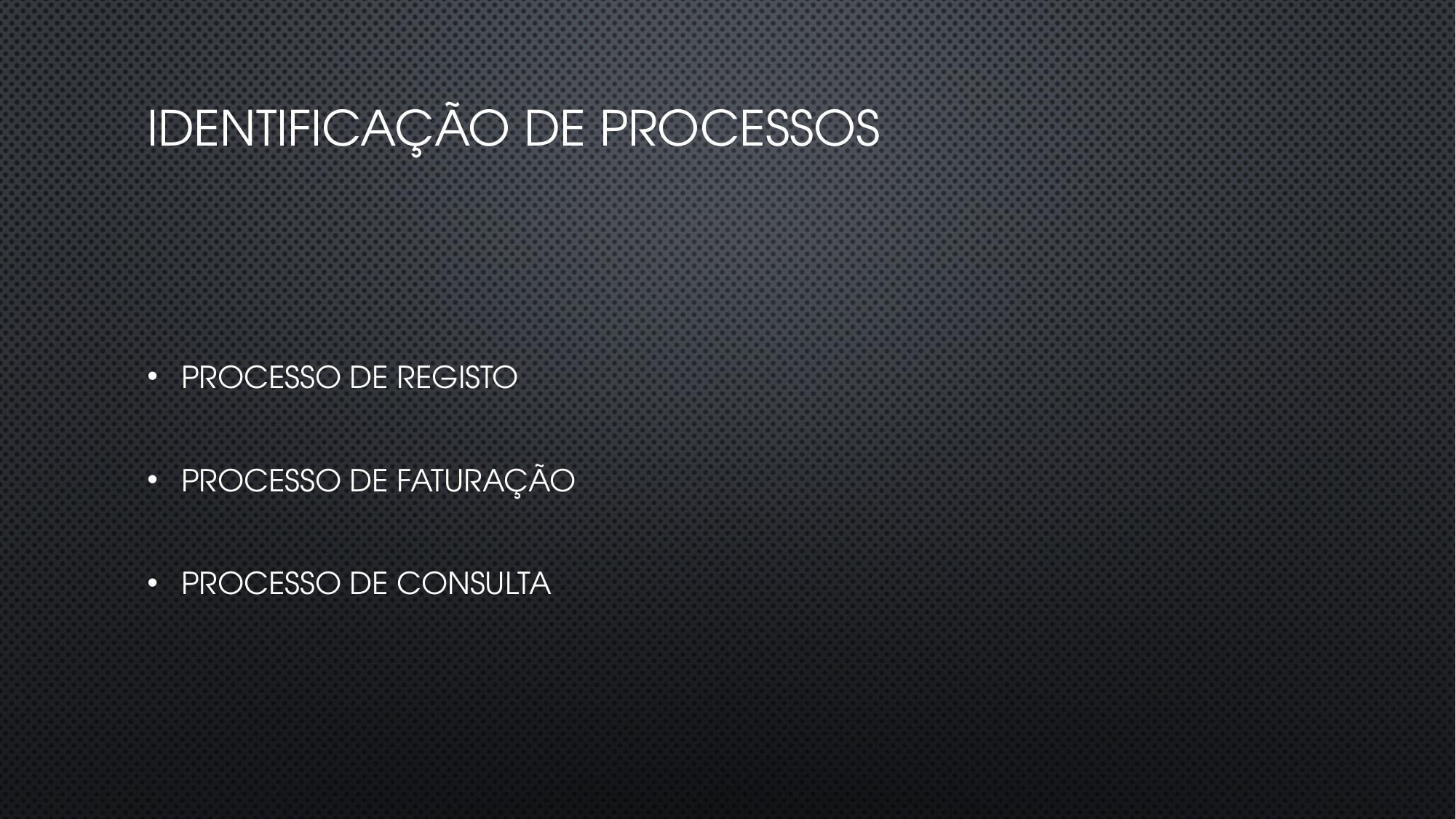

# Identificação de Processos
Processo de Registo

Processo de Faturação

Processo de Consulta